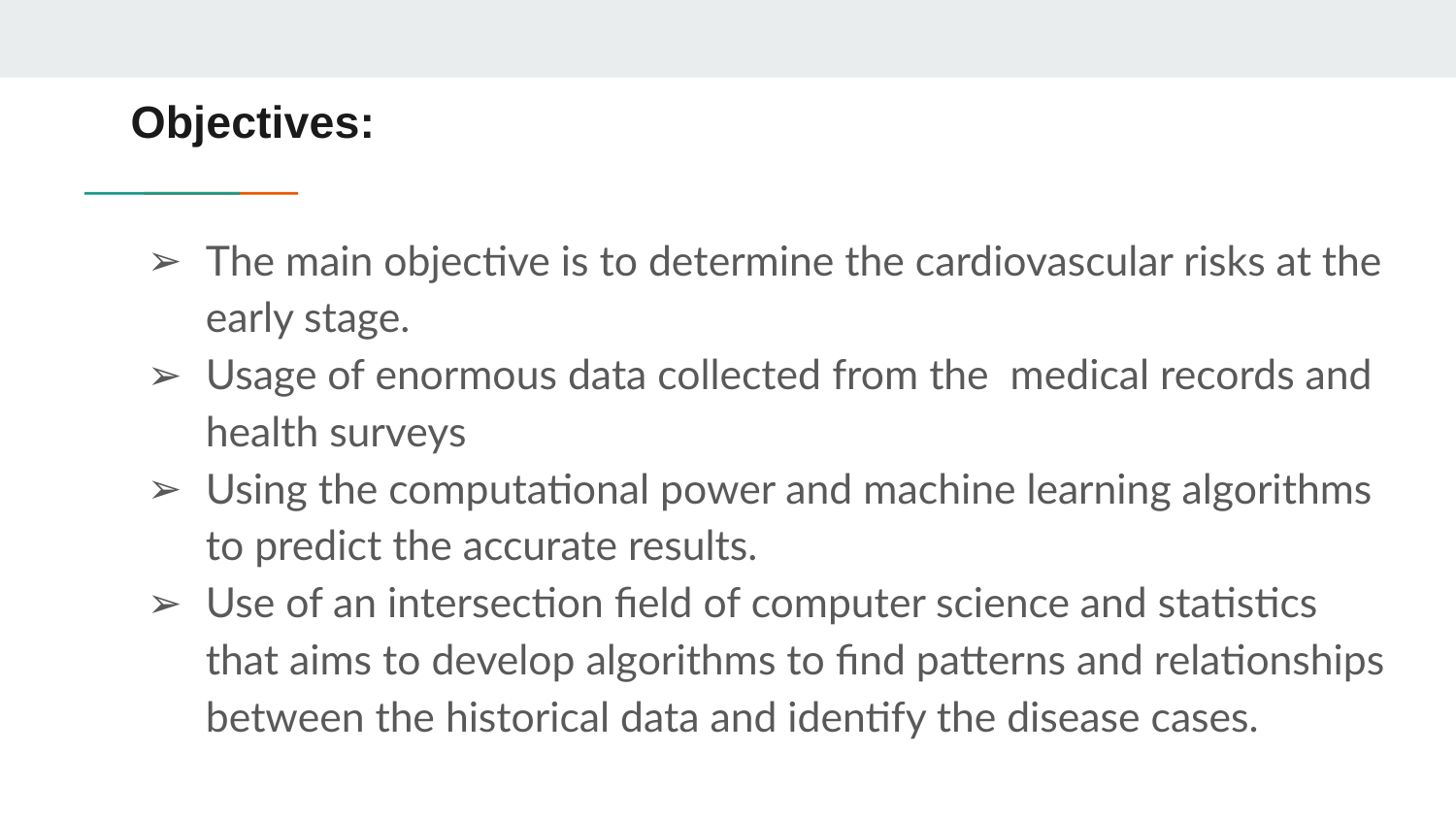

# Objectives:
The main objective is to determine the cardiovascular risks at the early stage.
Usage of enormous data collected from the  medical records and health surveys
Using the computational power and machine learning algorithms to predict the accurate results.
Use of an intersection field of computer science and statistics that aims to develop algorithms to find patterns and relationships between the historical data and identify the disease cases.